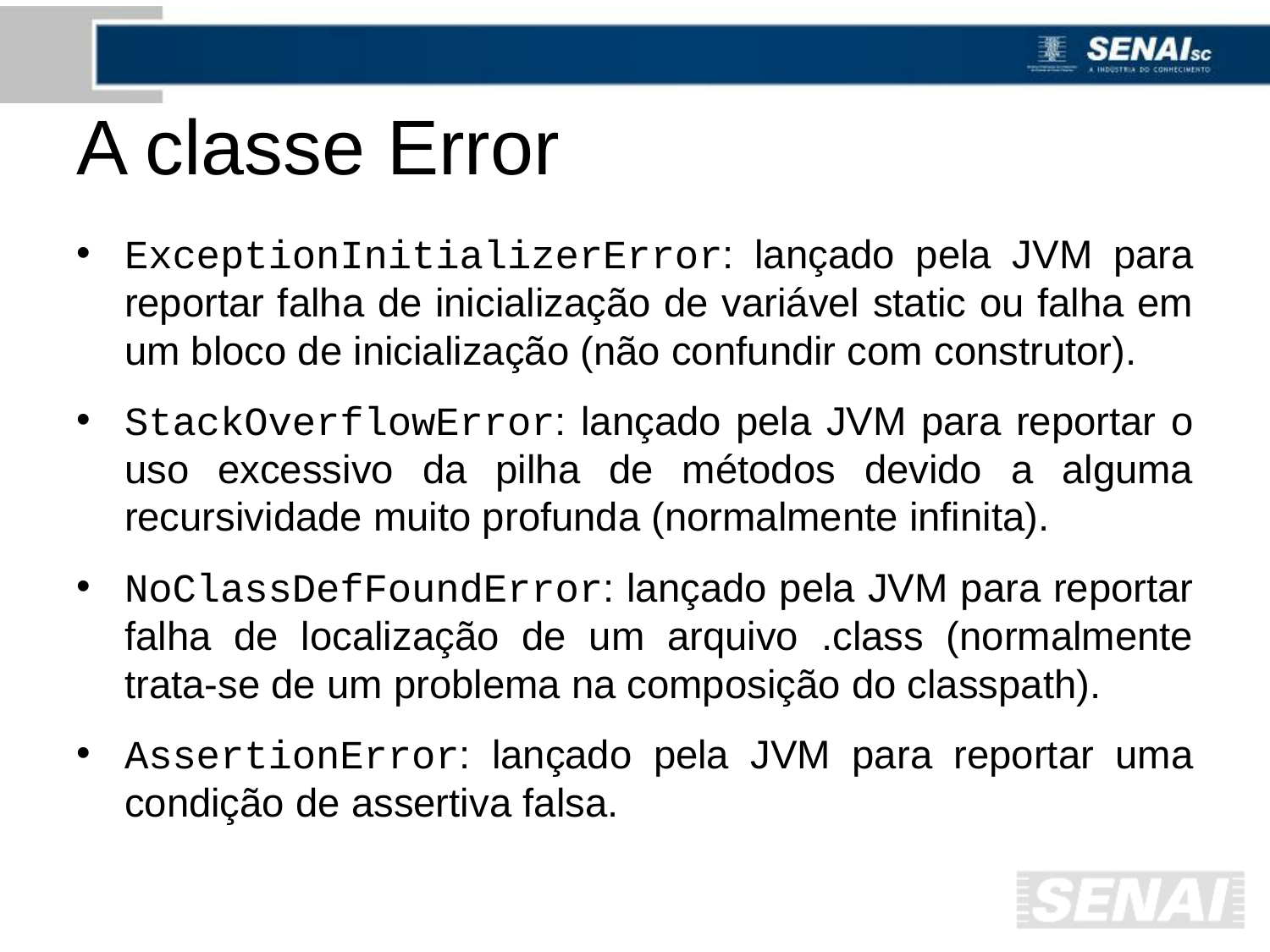

# A classe Error
ExceptionInitializerError: lançado pela JVM para reportar falha de inicialização de variável static ou falha em um bloco de inicialização (não confundir com construtor).
StackOverflowError: lançado pela JVM para reportar o uso excessivo da pilha de métodos devido a alguma recursividade muito profunda (normalmente infinita).
NoClassDefFoundError: lançado pela JVM para reportar falha de localização de um arquivo .class (normalmente trata-se de um problema na composição do classpath).
AssertionError: lançado pela JVM para reportar uma condição de assertiva falsa.